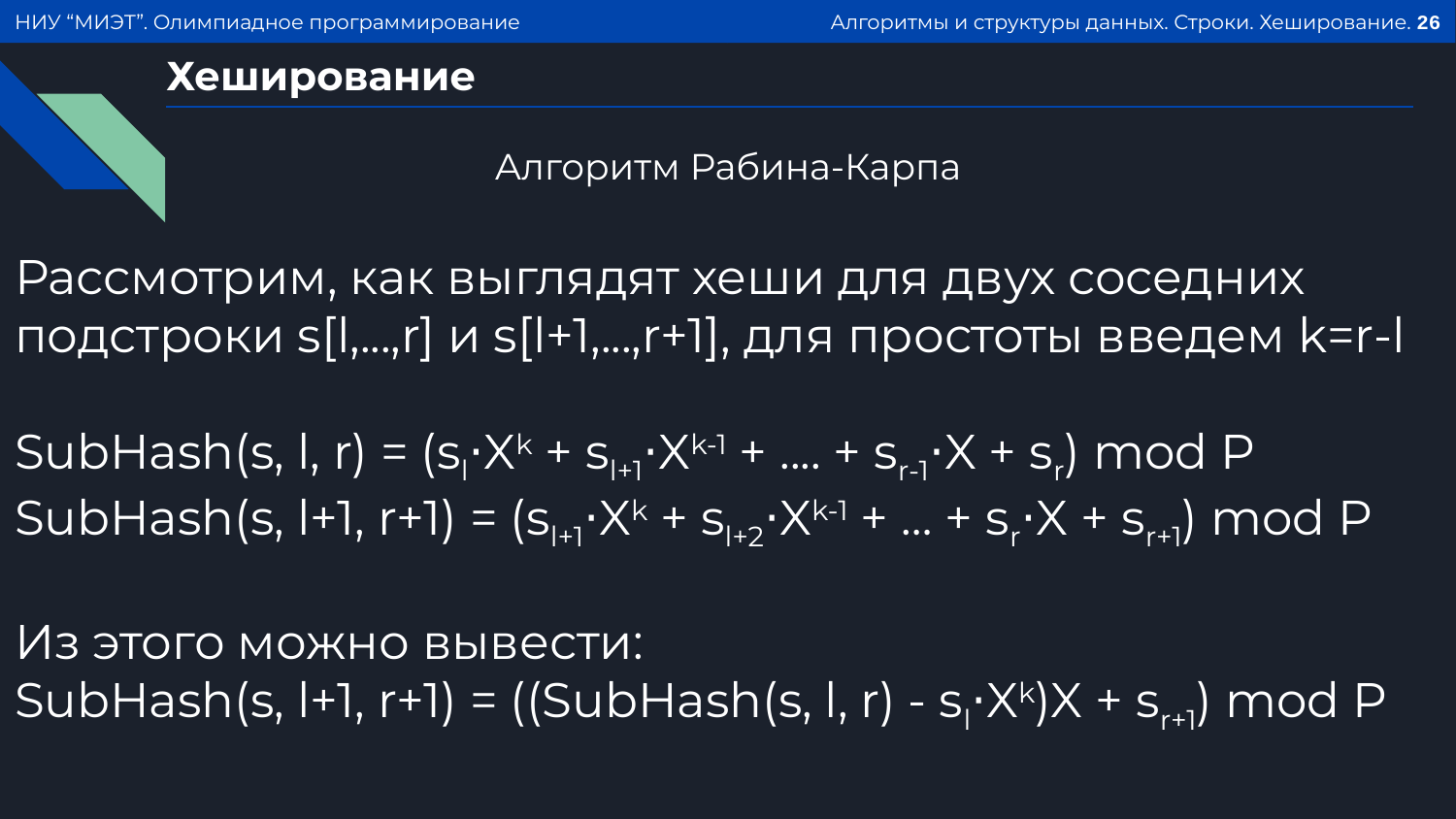

# Хеширование
Алгоритм Рабина-Карпа
Рассмотрим, как выглядят хеши для двух соседних подстроки s[l,...,r] и s[l+1,...,r+1], для простоты введем k=r-l

SubHash(s, l, r) = (sl⋅Xk + sl+1⋅Xk-1 + .... + sr-1⋅X + sr) mod P
SubHash(s, l+1, r+1) = (sl+1⋅Xk + sl+2⋅Xk-1 + … + sr⋅X + sr+1) mod P

Из этого можно вывести:
SubHash(s, l+1, r+1) = ((SubHash(s, l, r) - sl⋅Xk)X + sr+1) mod P